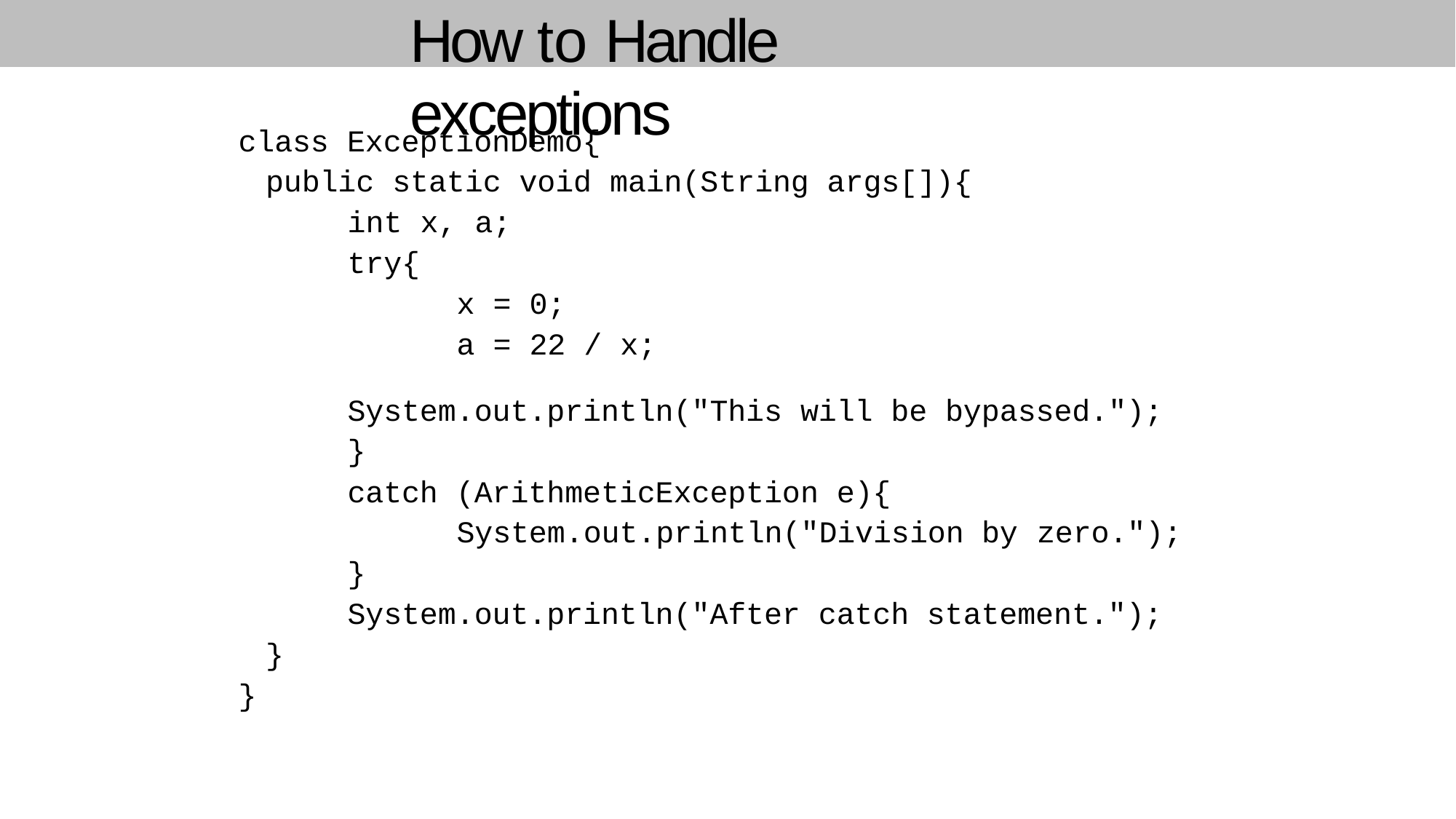

# How to Handle exceptions
class ExceptionDemo{
public static void main(String args[]){
int x, a;
try{
x = 0;
a = 22 / x;
System.out.println("This will be bypassed.");
}
catch (ArithmeticException e){
System.out.println("Division by zero.");
}
System.out.println("After catch statement.");
}
}